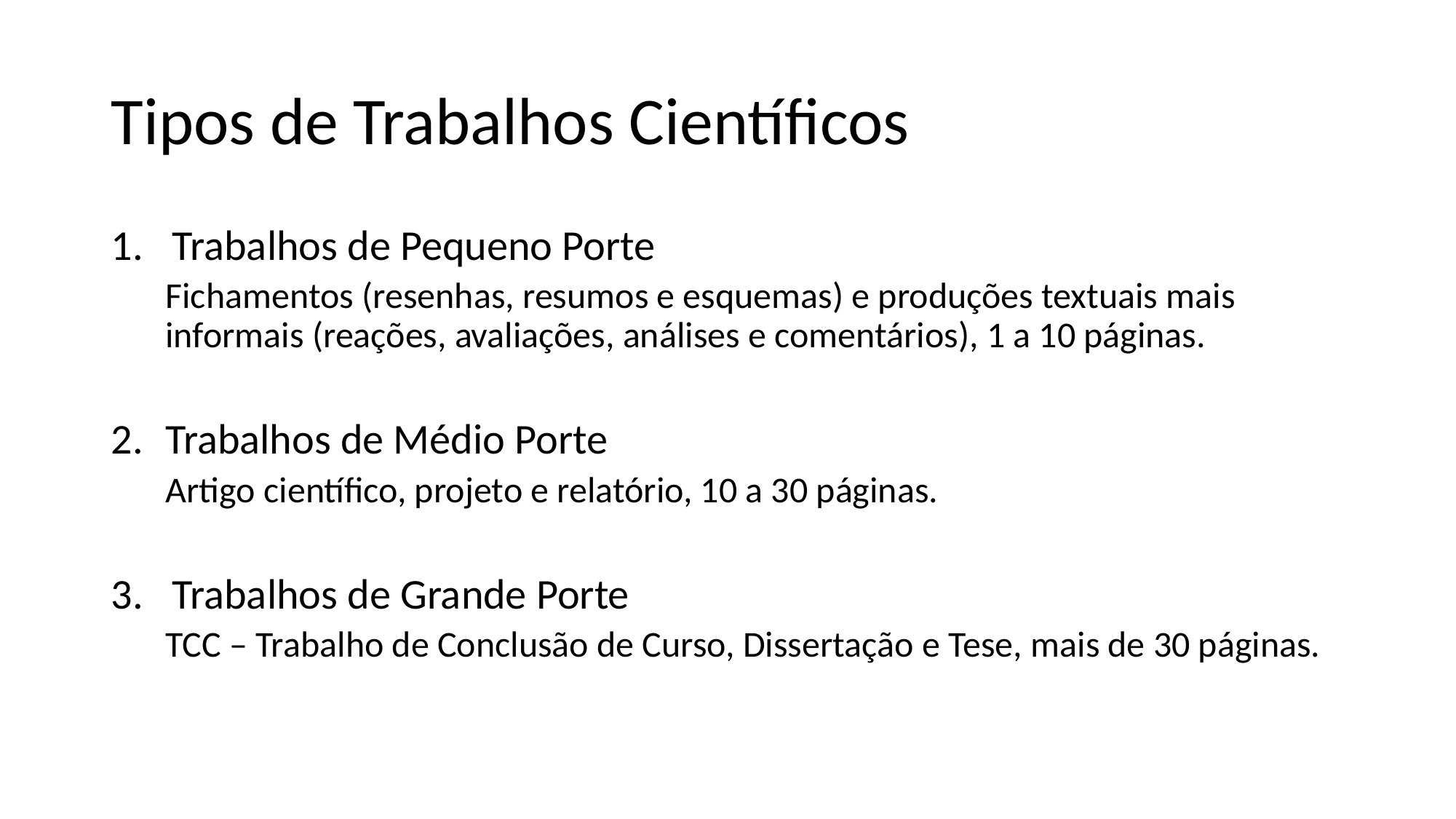

# Tipos de Trabalhos Científicos
Trabalhos de Pequeno Porte
Fichamentos (resenhas, resumos e esquemas) e produções textuais mais informais (reações, avaliações, análises e comentários), 1 a 10 páginas.

Trabalhos de Médio Porte
Artigo científico, projeto e relatório, 10 a 30 páginas.

Trabalhos de Grande Porte
TCC – Trabalho de Conclusão de Curso, Dissertação e Tese, mais de 30 páginas.